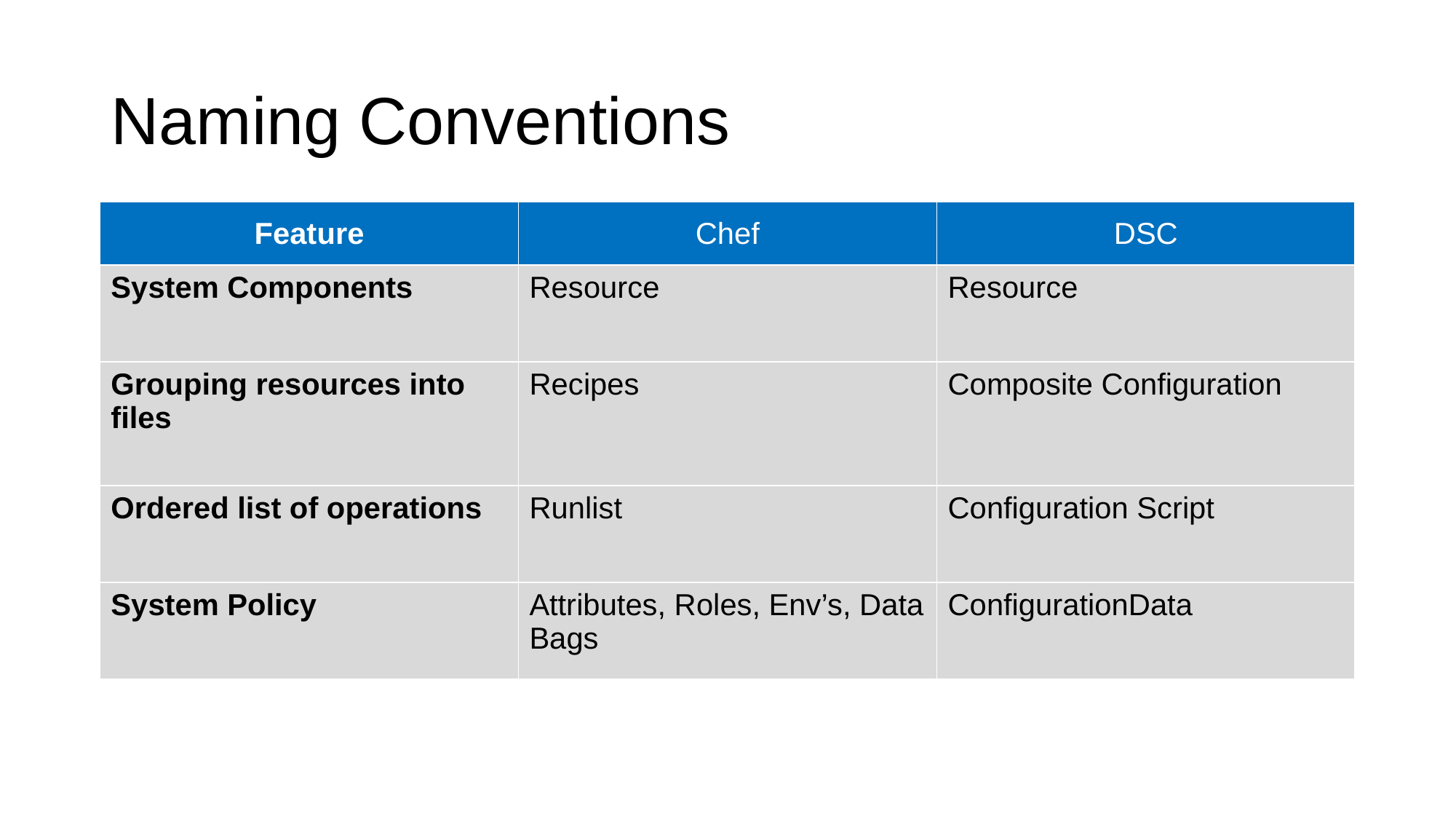

# Naming Conventions
| Feature | Chef | DSC |
| --- | --- | --- |
| System Components | Resource | Resource |
| Grouping resources into files | Recipes | Composite Configuration |
| Ordered list of operations | Runlist | Configuration Script |
| System Policy | Attributes, Roles, Env’s, Data Bags | ConfigurationData |